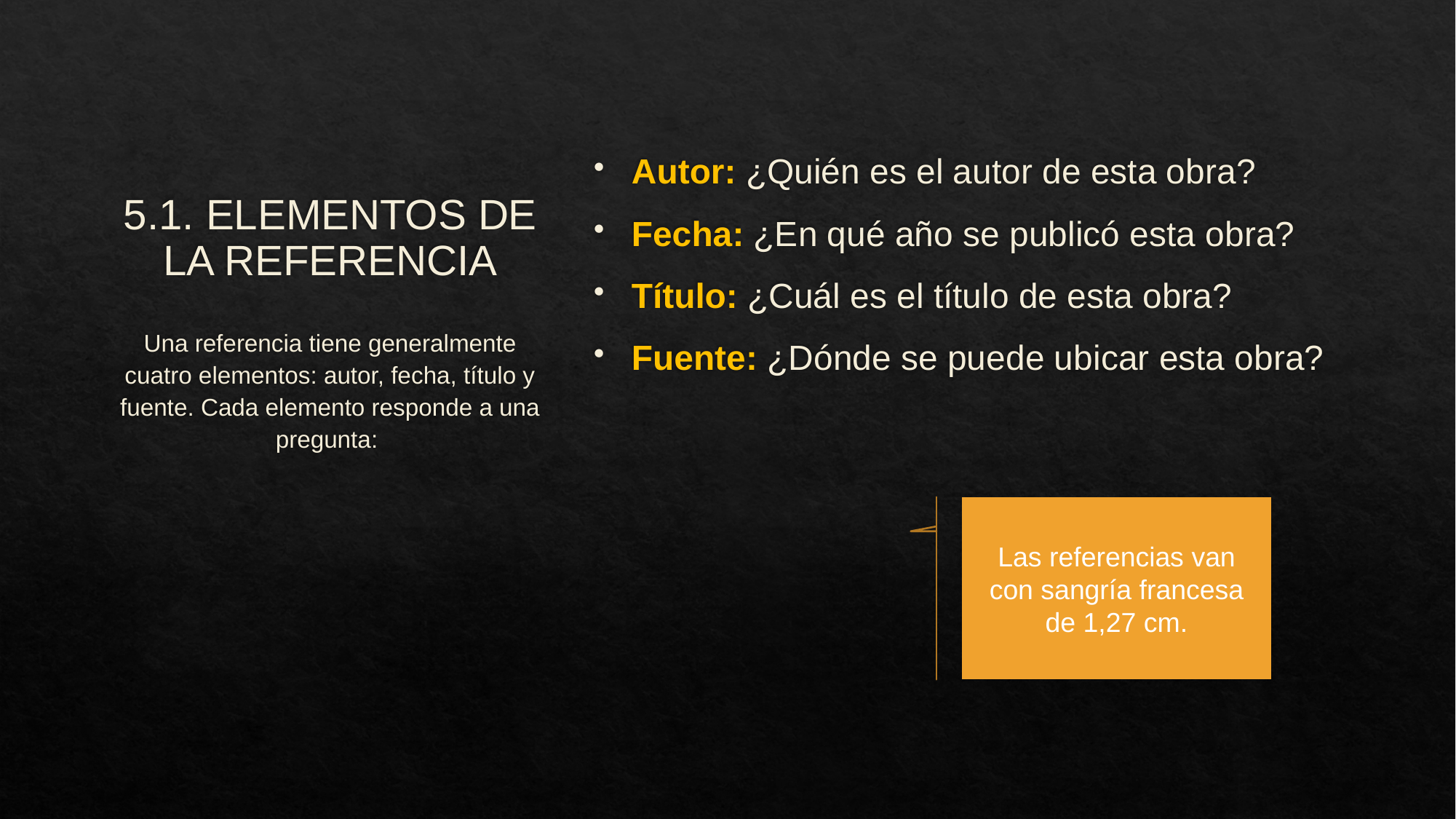

# 5.1. ELEMENTOS DE LA REFERENCIA
Autor: ¿Quién es el autor de esta obra?
Fecha: ¿En qué año se publicó esta obra?
Título: ¿Cuál es el título de esta obra?
Fuente: ¿Dónde se puede ubicar esta obra?

Una referencia tiene generalmente cuatro elementos: autor, fecha, título y fuente. Cada elemento responde a una pregunta:

Las referencias van con sangría francesa de 1,27 cm.